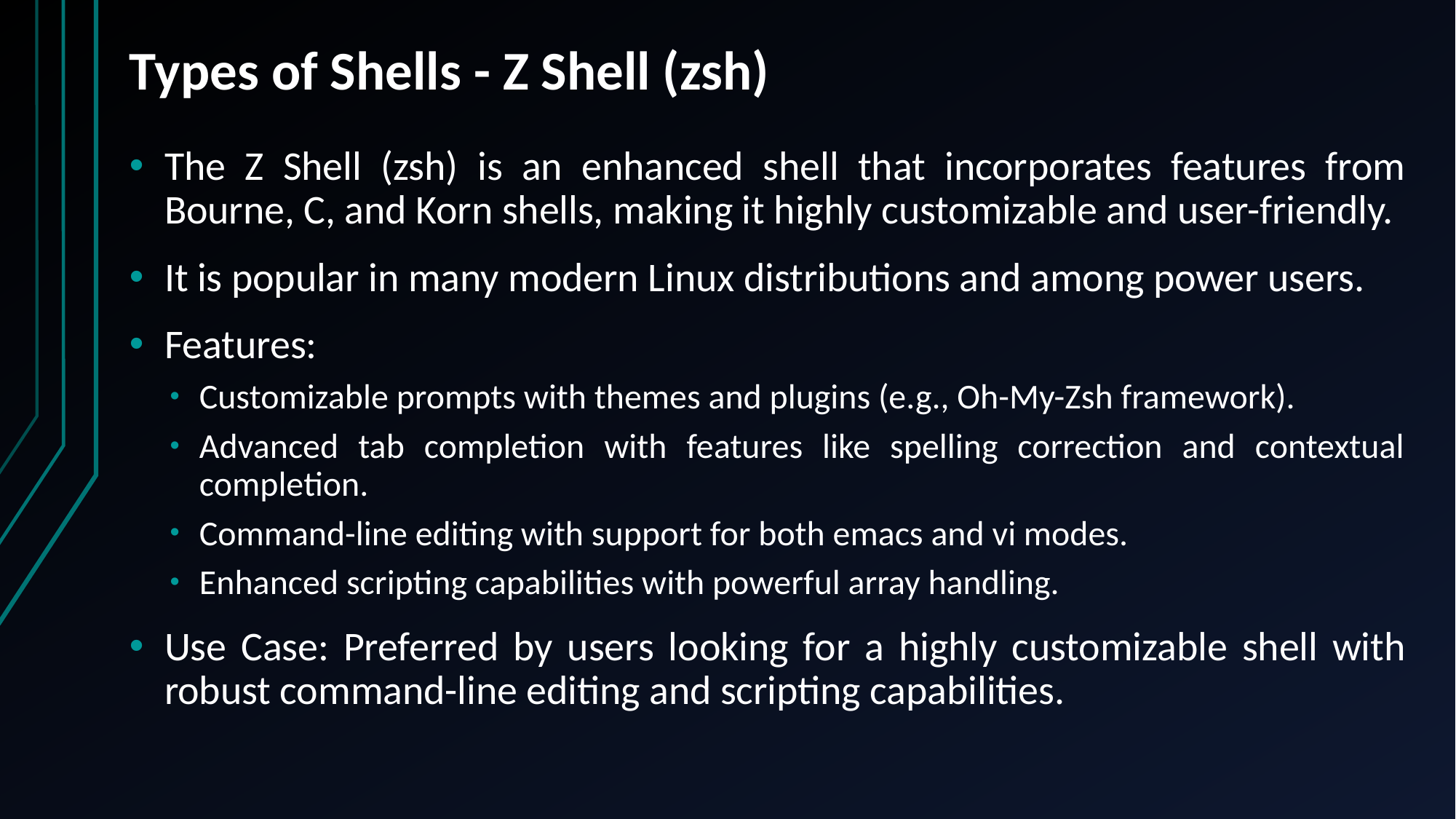

# Types of Shells - Z Shell (zsh)
The Z Shell (zsh) is an enhanced shell that incorporates features from Bourne, C, and Korn shells, making it highly customizable and user-friendly.
It is popular in many modern Linux distributions and among power users.
Features:
Customizable prompts with themes and plugins (e.g., Oh-My-Zsh framework).
Advanced tab completion with features like spelling correction and contextual completion.
Command-line editing with support for both emacs and vi modes.
Enhanced scripting capabilities with powerful array handling.
Use Case: Preferred by users looking for a highly customizable shell with robust command-line editing and scripting capabilities.